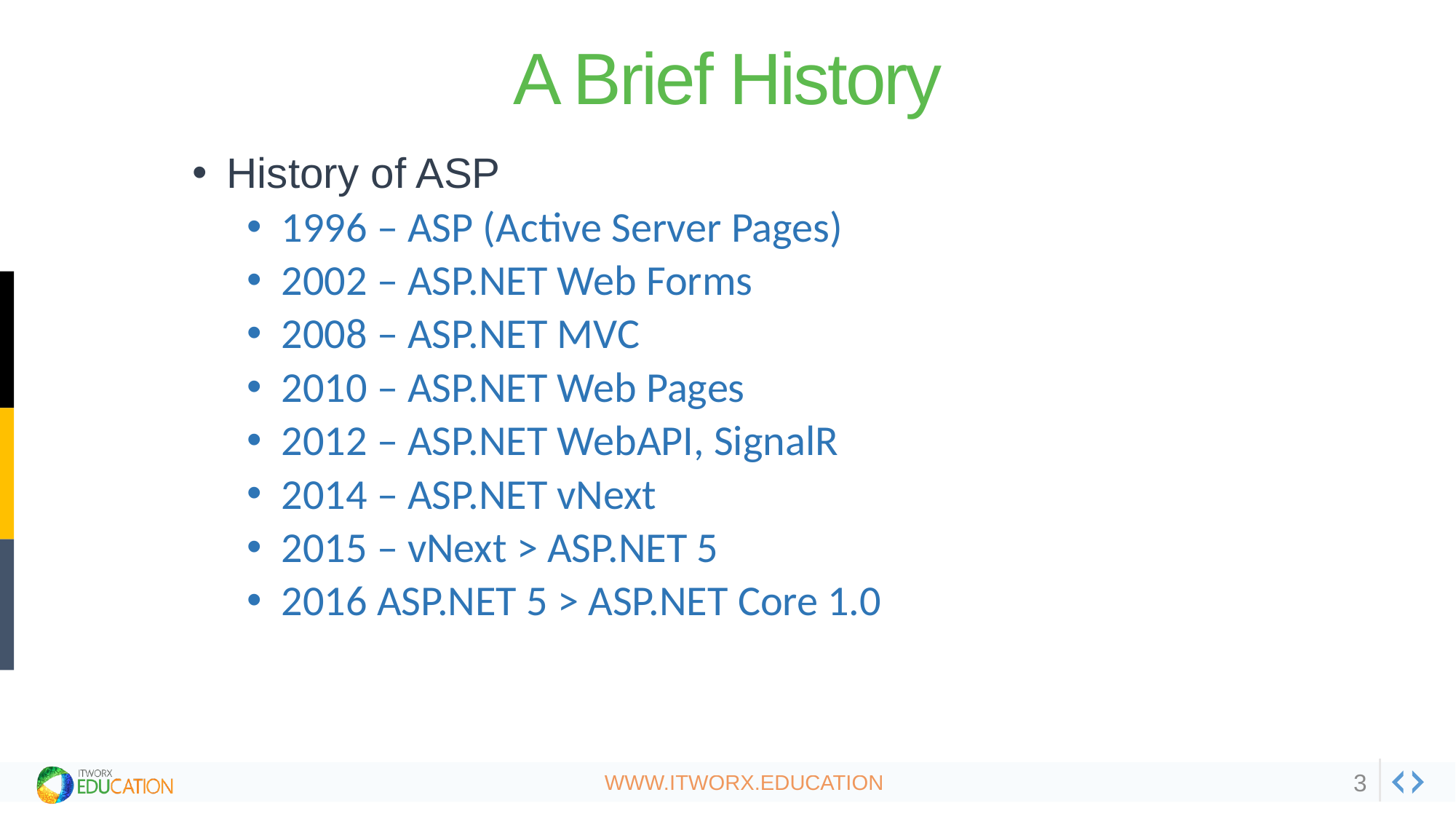

# A Brief History
History of ASP
1996 – ASP (Active Server Pages)
2002 – ASP.NET Web Forms
2008 – ASP.NET MVC
2010 – ASP.NET Web Pages
2012 – ASP.NET WebAPI, SignalR
2014 – ASP.NET vNext
2015 – vNext > ASP.NET 5
2016 ASP.NET 5 > ASP.NET Core 1.0

3